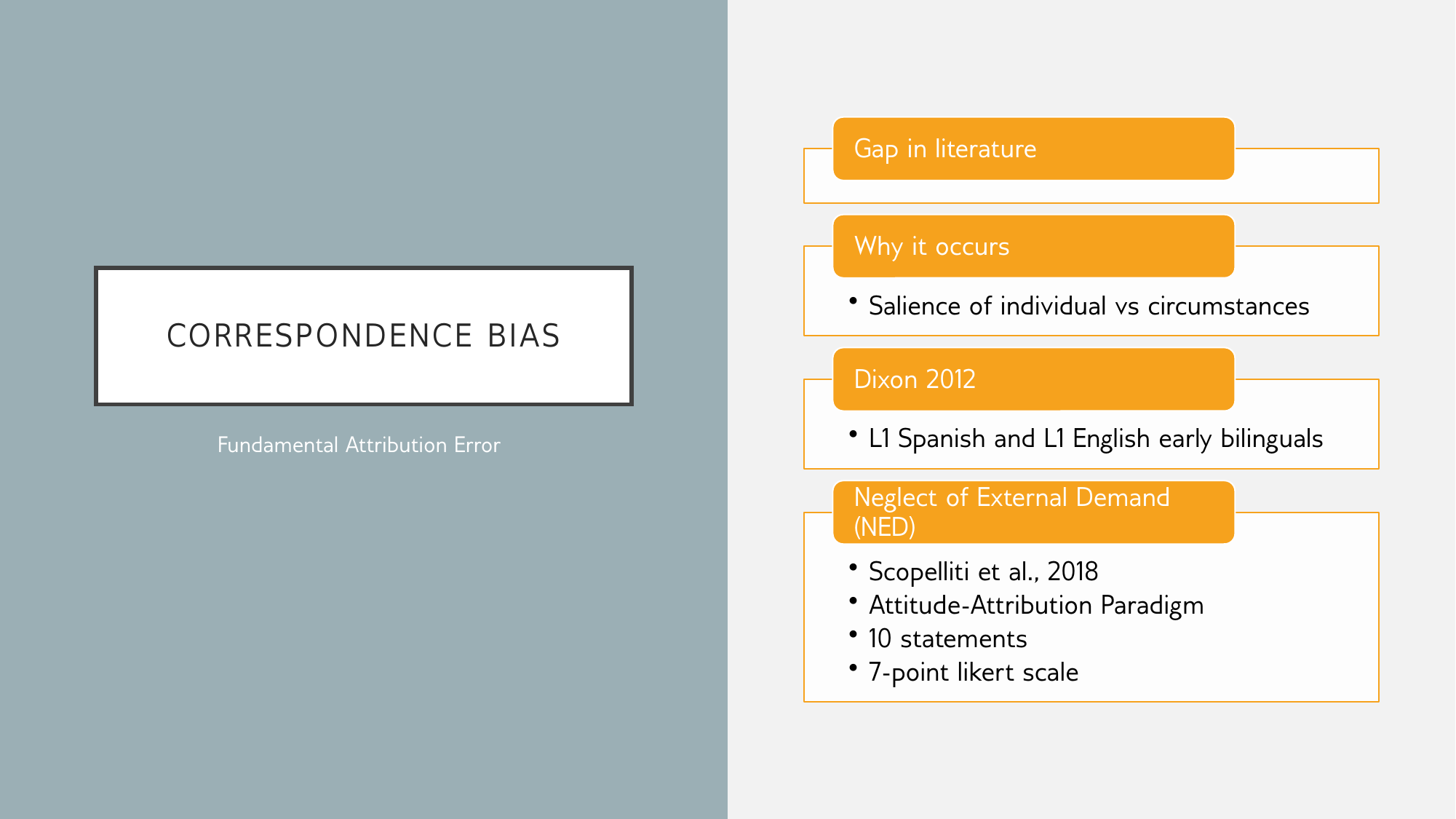

Gap in literature
Salience of individual vs circumstances
Why it occurs
L1 Spanish and L1 English early bilinguals
Dixon 2012
Scopelliti et al., 2018
Attitude-Attribution Paradigm
10 statements
7-point likert scale
Neglect of External Demand (NED)
# Correspondence Bias
Fundamental Attribution Error